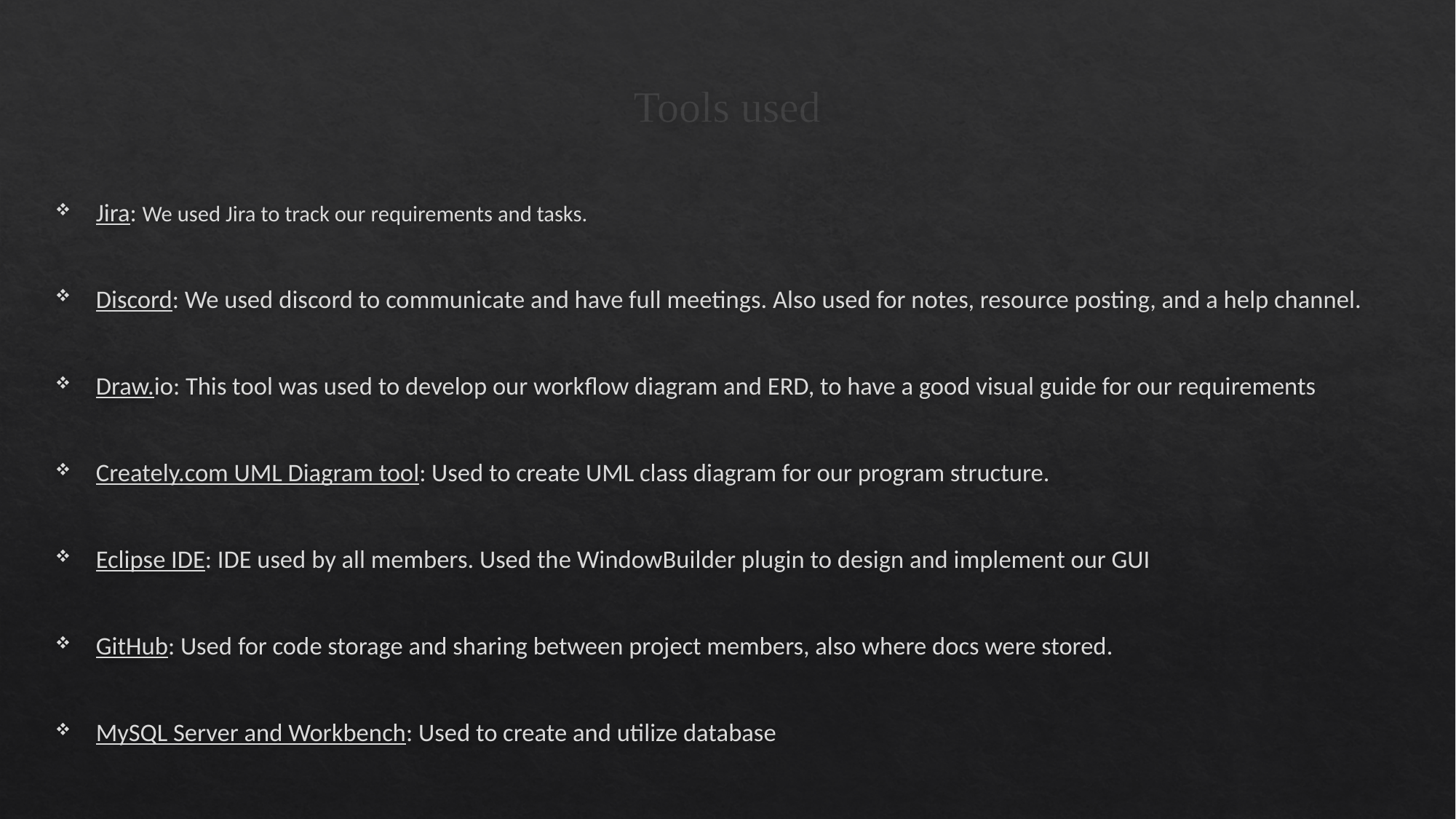

# Tools used
Jira: We used Jira to track our requirements and tasks.

Discord: We used discord to communicate and have full meetings. Also used for notes, resource posting, and a help channel.

Draw.io: This tool was used to develop our workflow diagram and ERD, to have a good visual guide for our requirements

Creately.com UML Diagram tool: Used to create UML class diagram for our program structure.

Eclipse IDE: IDE used by all members. Used the WindowBuilder plugin to design and implement our GUI

GitHub: Used for code storage and sharing between project members, also where docs were stored.

MySQL Server and Workbench: Used to create and utilize database